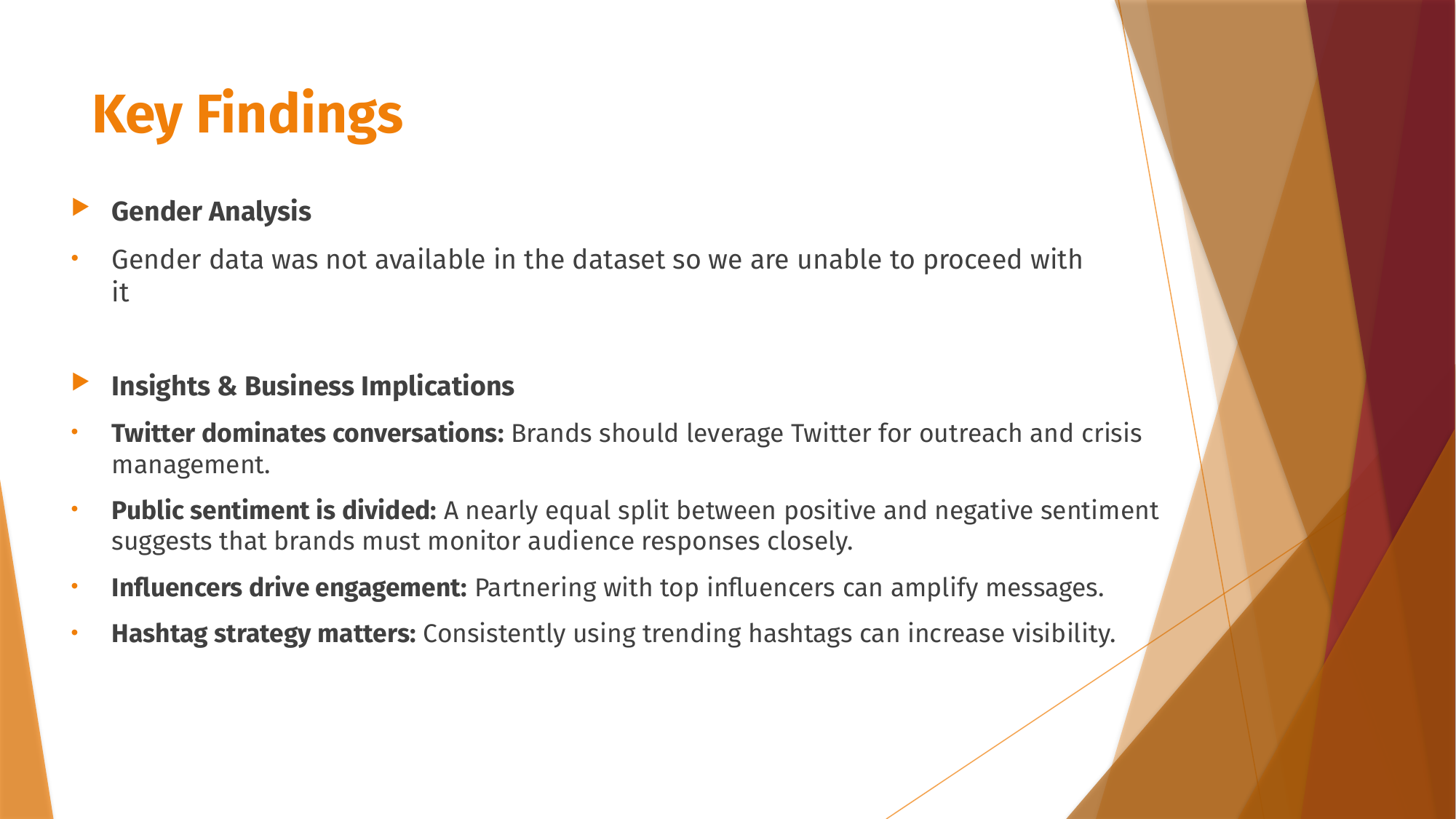

# Key Findings
Gender Analysis
Gender data was not available in the dataset so we are unable to proceed with it
Insights & Business Implications
Twitter dominates conversations: Brands should leverage Twitter for outreach and crisis management.
Public sentiment is divided: A nearly equal split between positive and negative sentiment suggests that brands must monitor audience responses closely.
Influencers drive engagement: Partnering with top influencers can amplify messages.
Hashtag strategy matters: Consistently using trending hashtags can increase visibility.